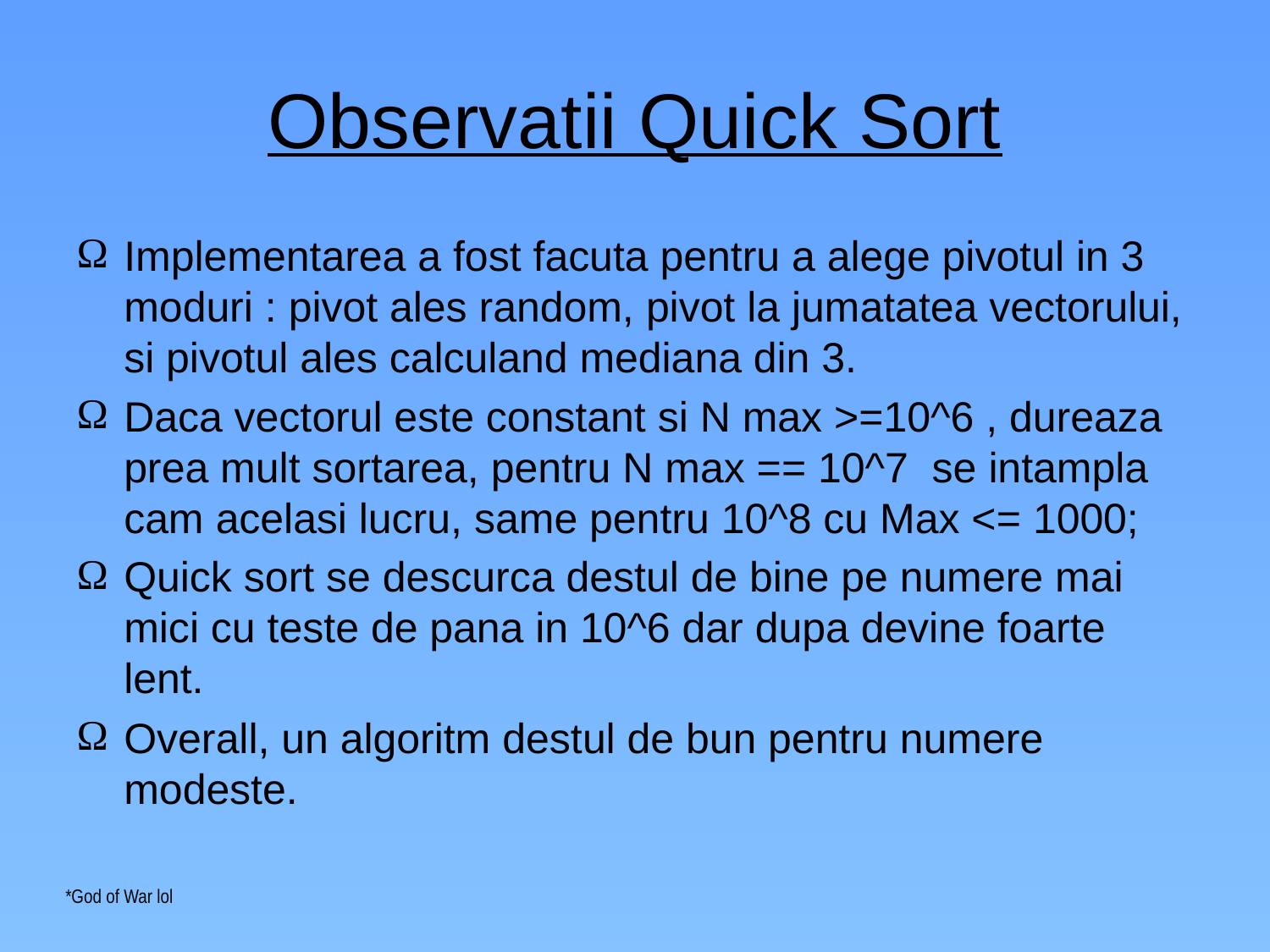

# Observatii Quick Sort
Implementarea a fost facuta pentru a alege pivotul in 3 moduri : pivot ales random, pivot la jumatatea vectorului, si pivotul ales calculand mediana din 3.
Daca vectorul este constant si N max >=10^6 , dureaza prea mult sortarea, pentru N max == 10^7  se intampla cam acelasi lucru, same pentru 10^8 cu Max <= 1000;
Quick sort se descurca destul de bine pe numere mai mici cu teste de pana in 10^6 dar dupa devine foarte lent.
Overall, un algoritm destul de bun pentru numere modeste.
*God of War lol